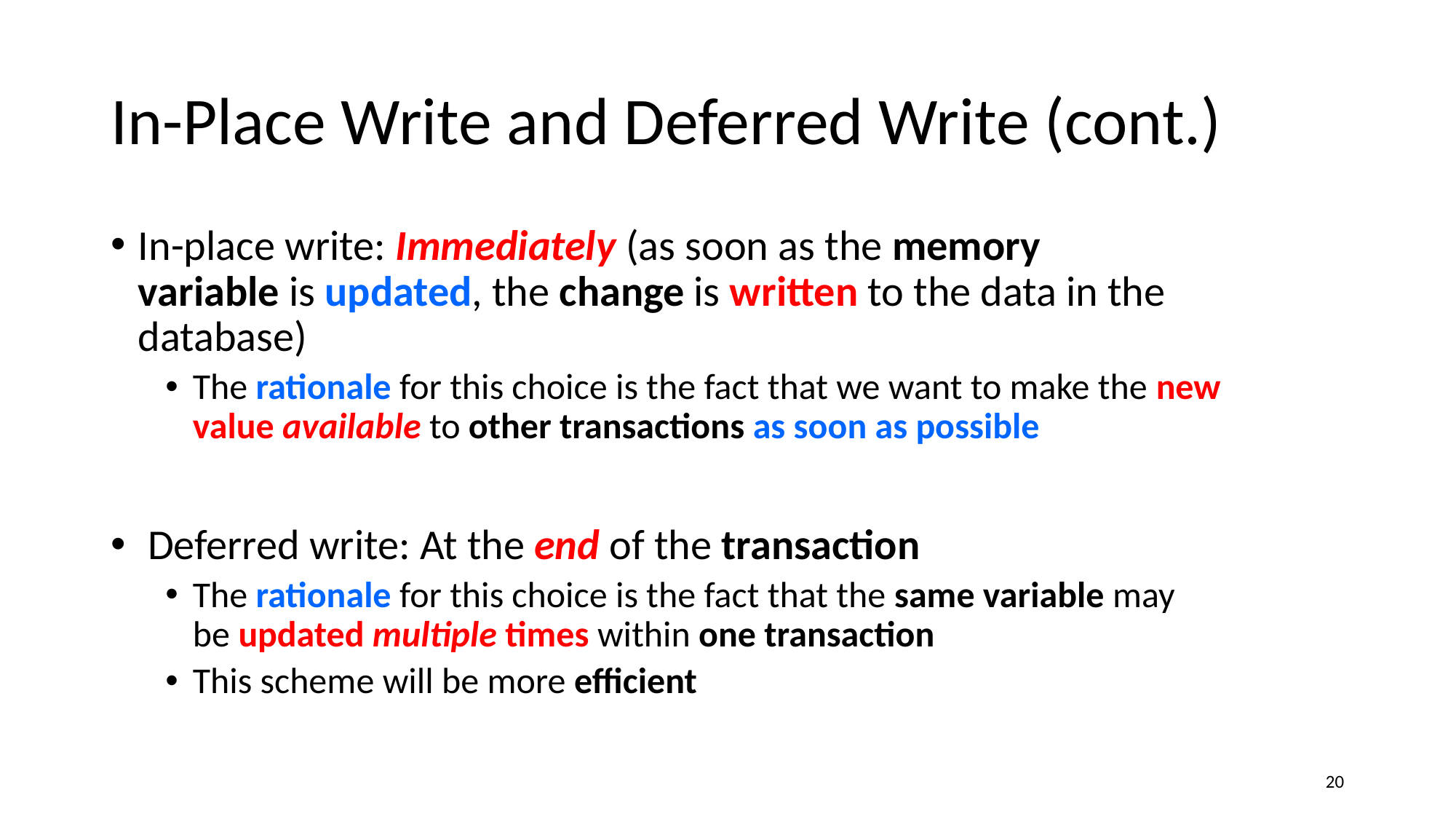

# In-Place Write and Deferred Write (cont.)
In-place write: Immediately (as soon as the memory variable is updated, the change is written to the data in the database)
The rationale for this choice is the fact that we want to make the new value available to other transactions as soon as possible

 Deferred write: At the end of the transaction
The rationale for this choice is the fact that the same variable may be updated multiple times within one transaction
This scheme will be more efficient

20